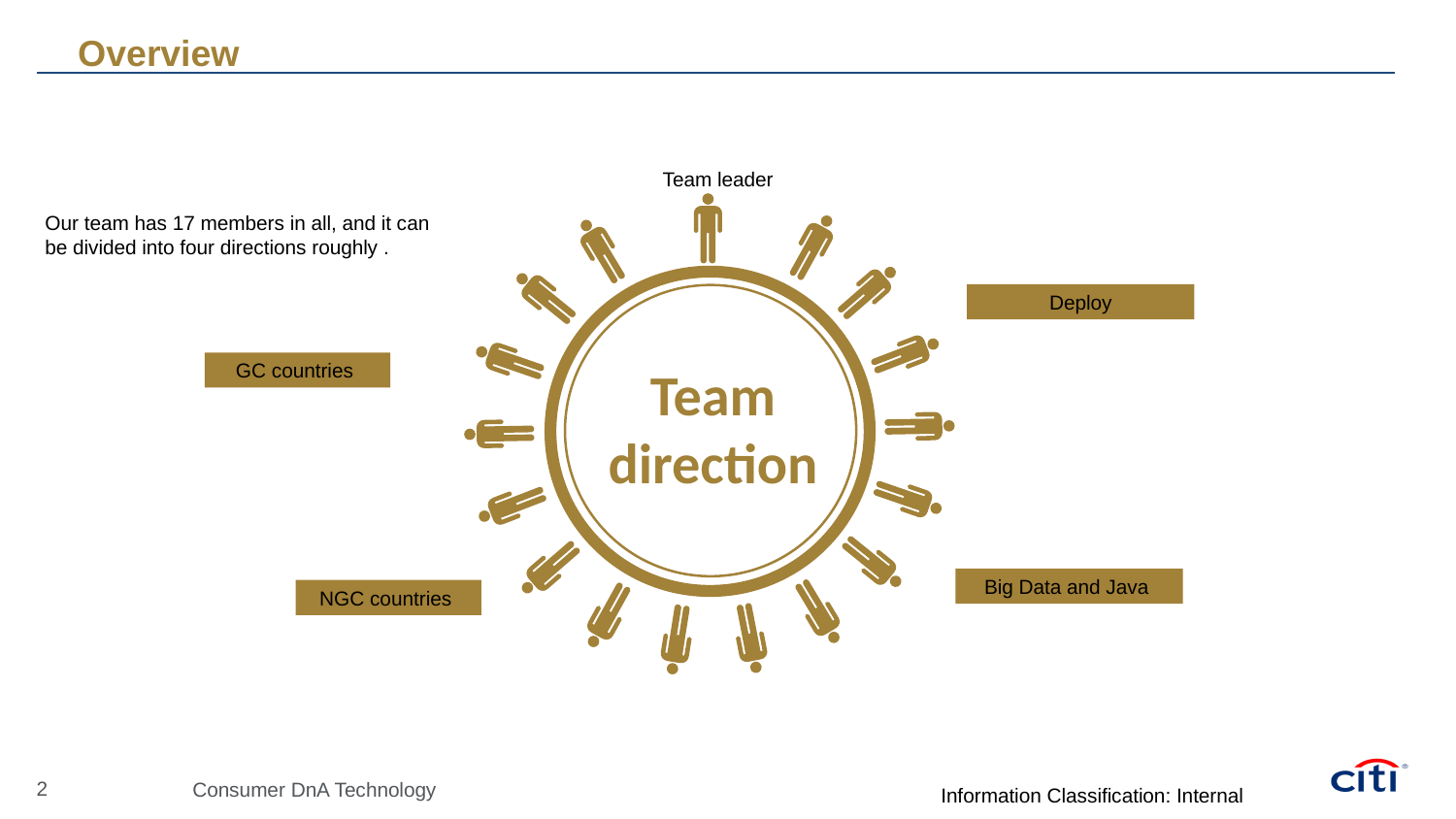

Overview
Team leader

Our team has 17 members in all, and it can be divided into four directions roughly .

Team direction

Deploy

GC countries

Big Data and Java

NGC countries